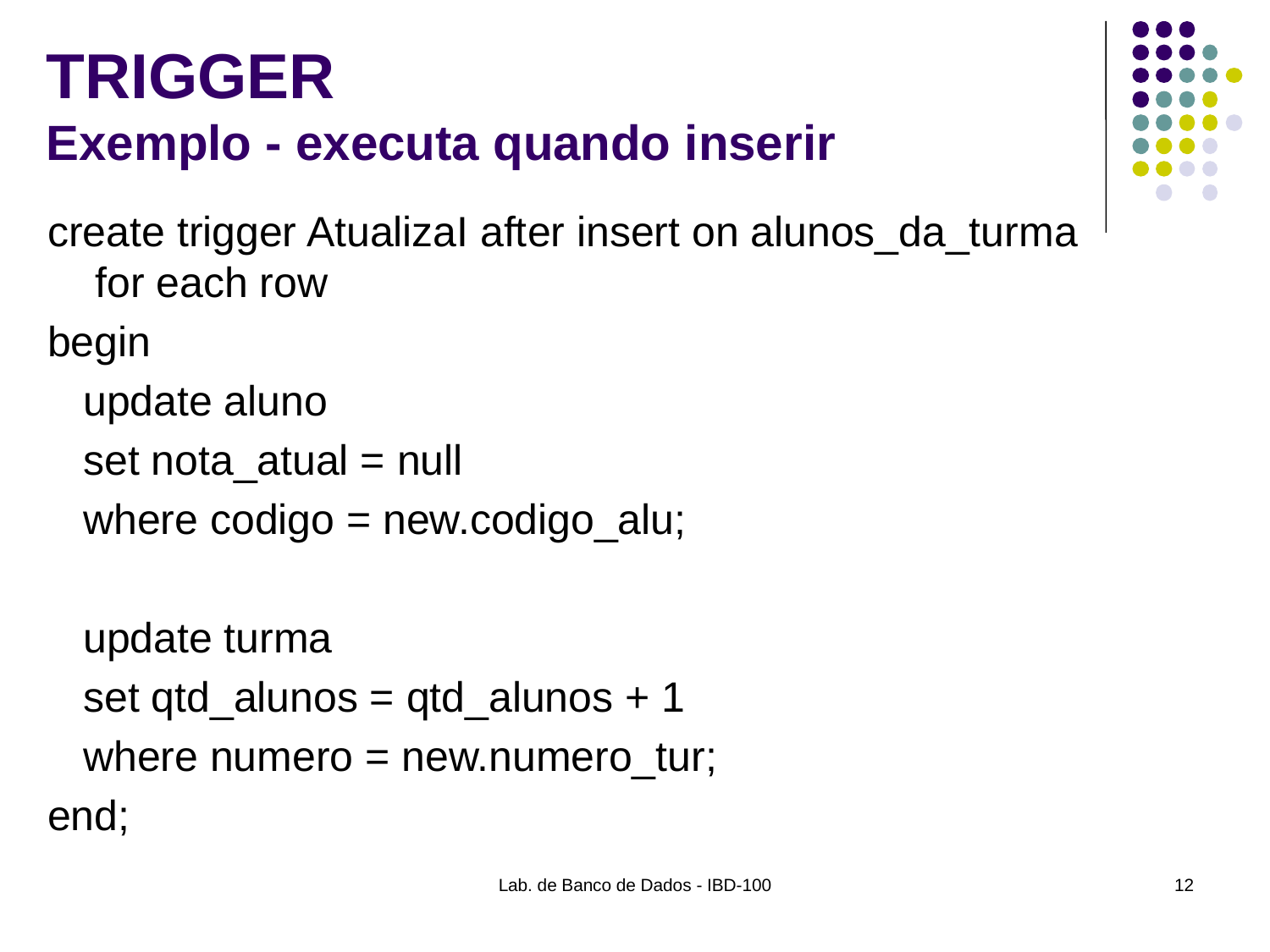

# TRIGGER Exemplo - executa quando inserir
create trigger AtualizaI after insert on alunos_da_turma for each row
begin
   update aluno
   set nota_atual = null
   where codigo = new.codigo_alu;

   update turma
   set qtd_alunos = qtd_alunos + 1
   where numero = new.numero_tur;
end;
Lab. de Banco de Dados - IBD-100
12